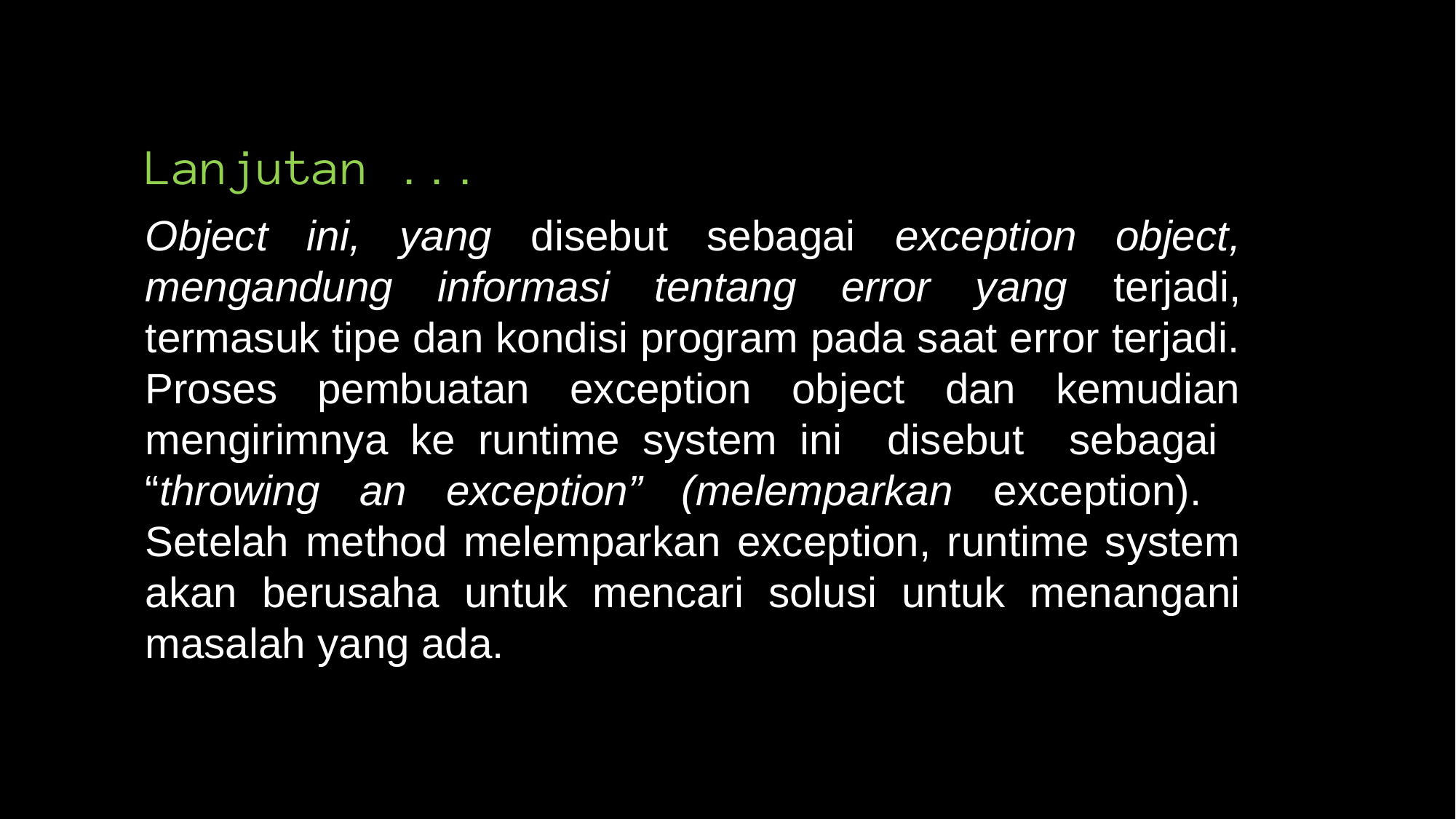

# Lanjutan ...
Object ini, yang disebut sebagai exception object, mengandung informasi tentang error yang terjadi, termasuk tipe dan kondisi program pada saat error terjadi. Proses pembuatan exception object dan kemudian mengirimnya ke runtime system ini  disebut  sebagai  “throwing an exception” (melemparkan exception).  Setelah method melemparkan exception, runtime system akan berusaha untuk mencari solusi untuk menangani masalah yang ada.